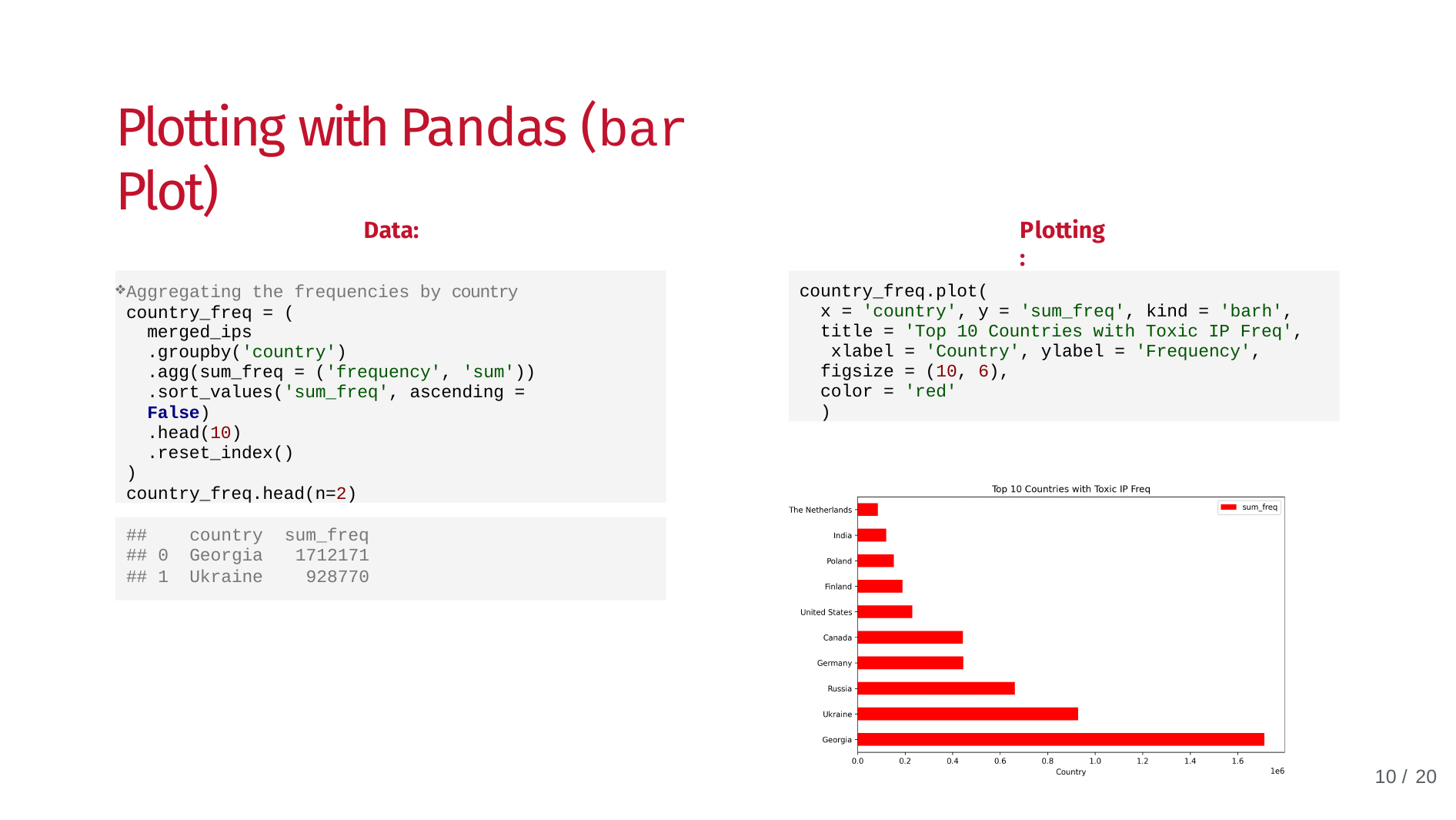

# Plotting with Pandas (bar Plot)
Data:
Plotting:
Aggregating the frequencies by country  country_freq = (
merged_ips
.groupby('country')
.agg(sum_freq = ('frequency', 'sum'))
.sort_values('sum_freq', ascending = False)
.head(10)
.reset_index()
)
country_freq.head(n=2)
country_freq.plot(
x = 'country', y = 'sum_freq', kind = 'barh',  title = 'Top 10 Countries with Toxic IP Freq',  xlabel = 'Country', ylabel = 'Frequency',  figsize = (10, 6),
color = 'red'
)

| ## | country | sum\_freq |
| --- | --- | --- |
| ## 0 | Georgia | 1712171 |
| ## 1 | Ukraine | 928770 |
10 / 20